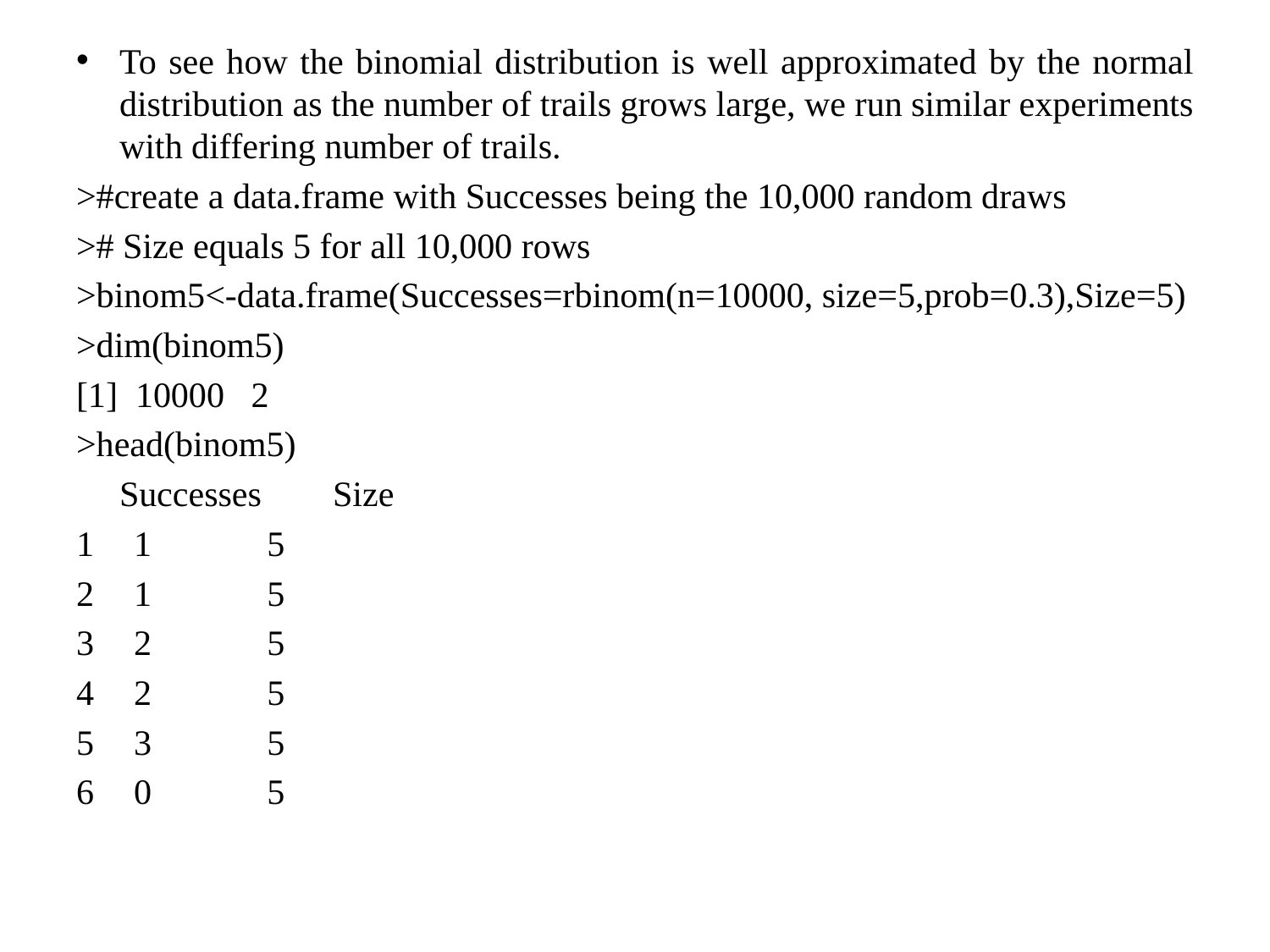

To see how the binomial distribution is well approximated by the normal distribution as the number of trails grows large, we run similar experiments with differing number of trails.
>#create a data.frame with Successes being the 10,000 random draws
># Size equals 5 for all 10,000 rows
>binom5<-data.frame(Successes=rbinom(n=10000, size=5,prob=0.3),Size=5)
>dim(binom5)
[1]  10000   2
>head(binom5)
	Successes	Size
1		   5
1		   5
2		   5
2		   5
3		   5
0		   5